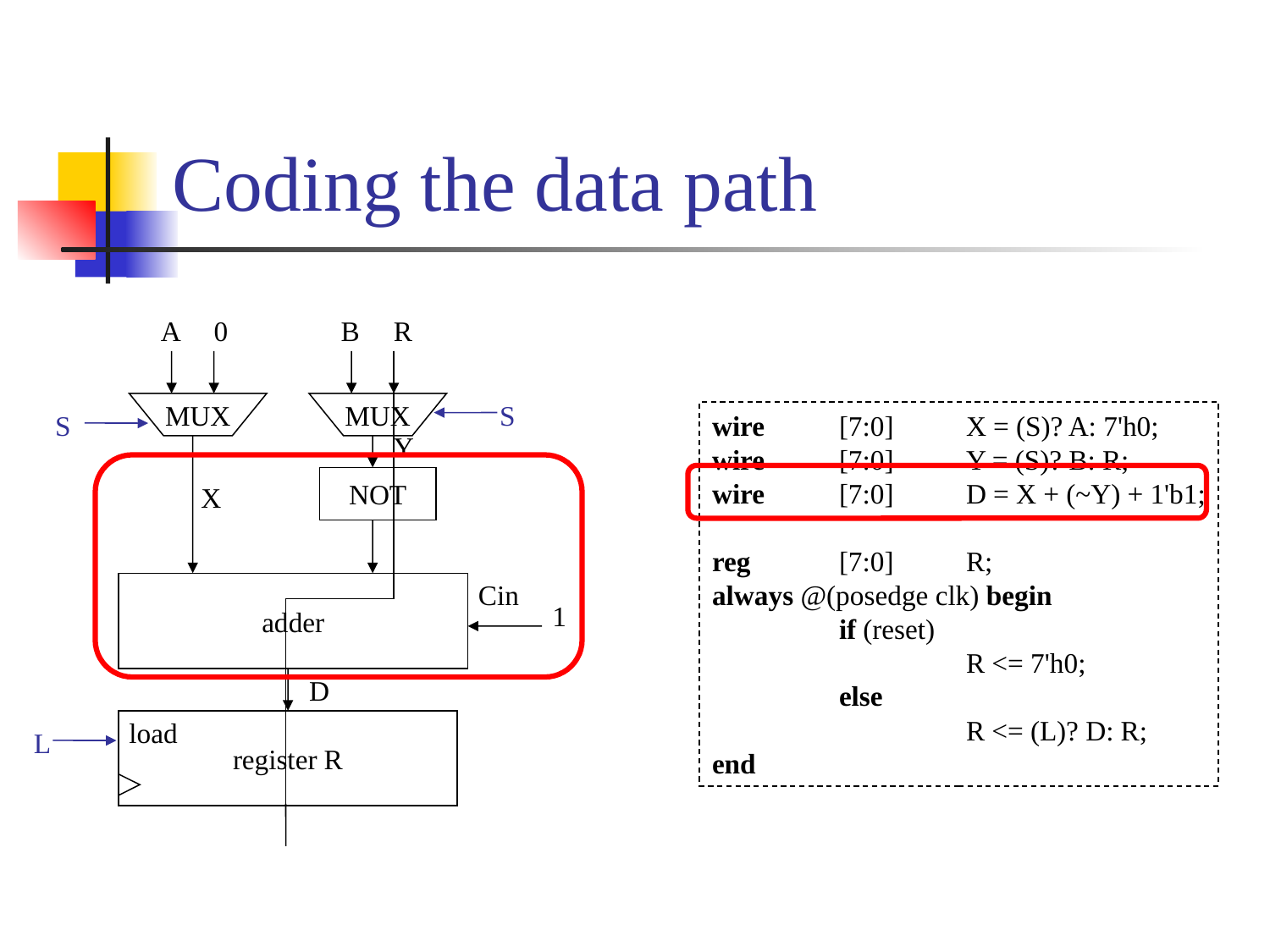

# Coding the data path
A
0
B
R

MUX
MUX

NOT

Cin
adder
1

load
register R

S
S

L

wire	[7:0]	X = (S)? A: 7'h0;
wire	[7:0]	Y = (S)? B: R;
wire	[7:0]	D = X + (~Y) + 1'b1;

reg	[7:0]	R;
always @(posedge clk) begin
	if (reset)
		R <= 7'h0;
	else
		R <= (L)? D: R;
end
Y

X
D